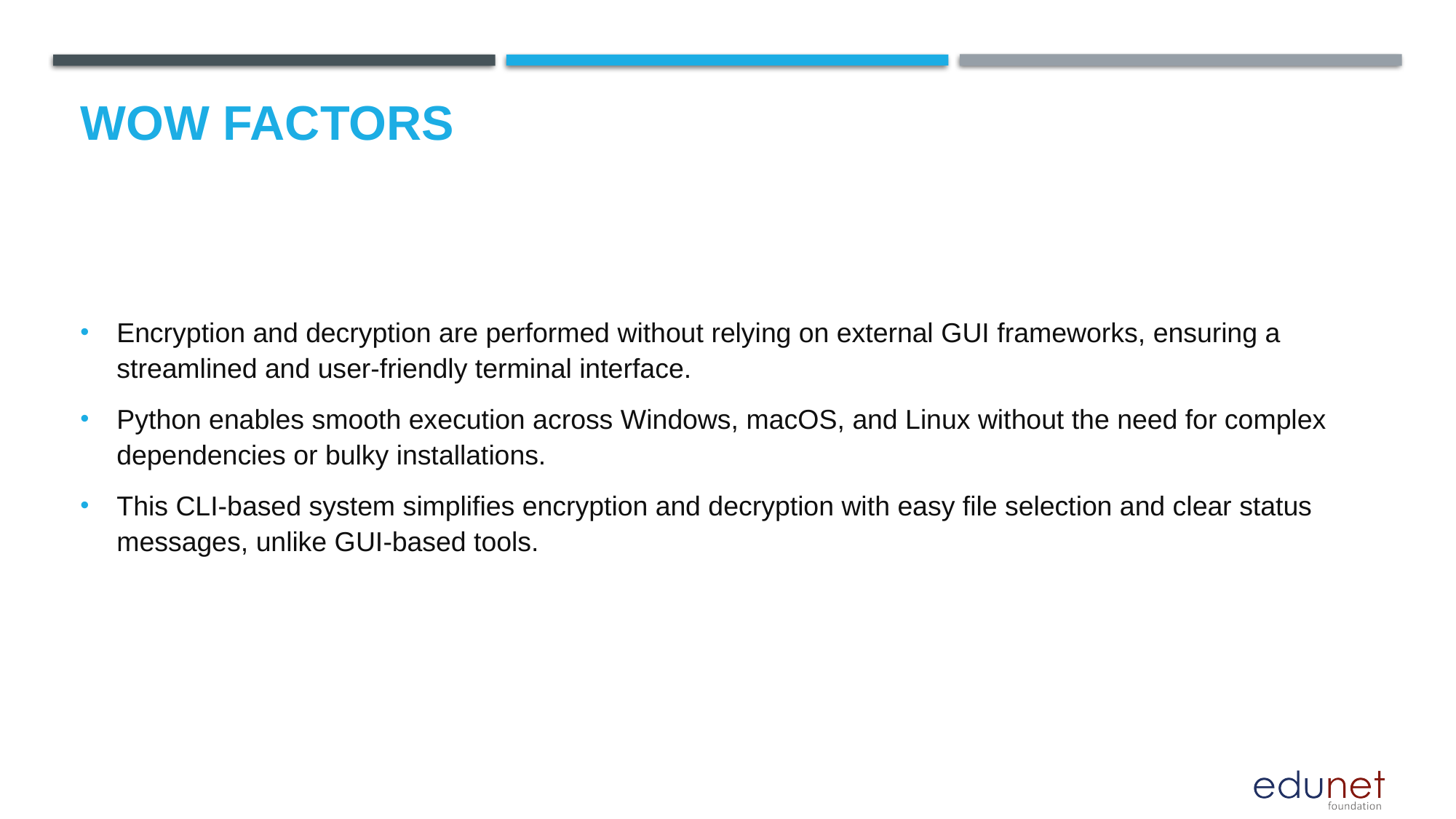

# Wow factors
Encryption and decryption are performed without relying on external GUI frameworks, ensuring a streamlined and user-friendly terminal interface.
Python enables smooth execution across Windows, macOS, and Linux without the need for complex dependencies or bulky installations.
This CLI-based system simplifies encryption and decryption with easy file selection and clear status messages, unlike GUI-based tools.